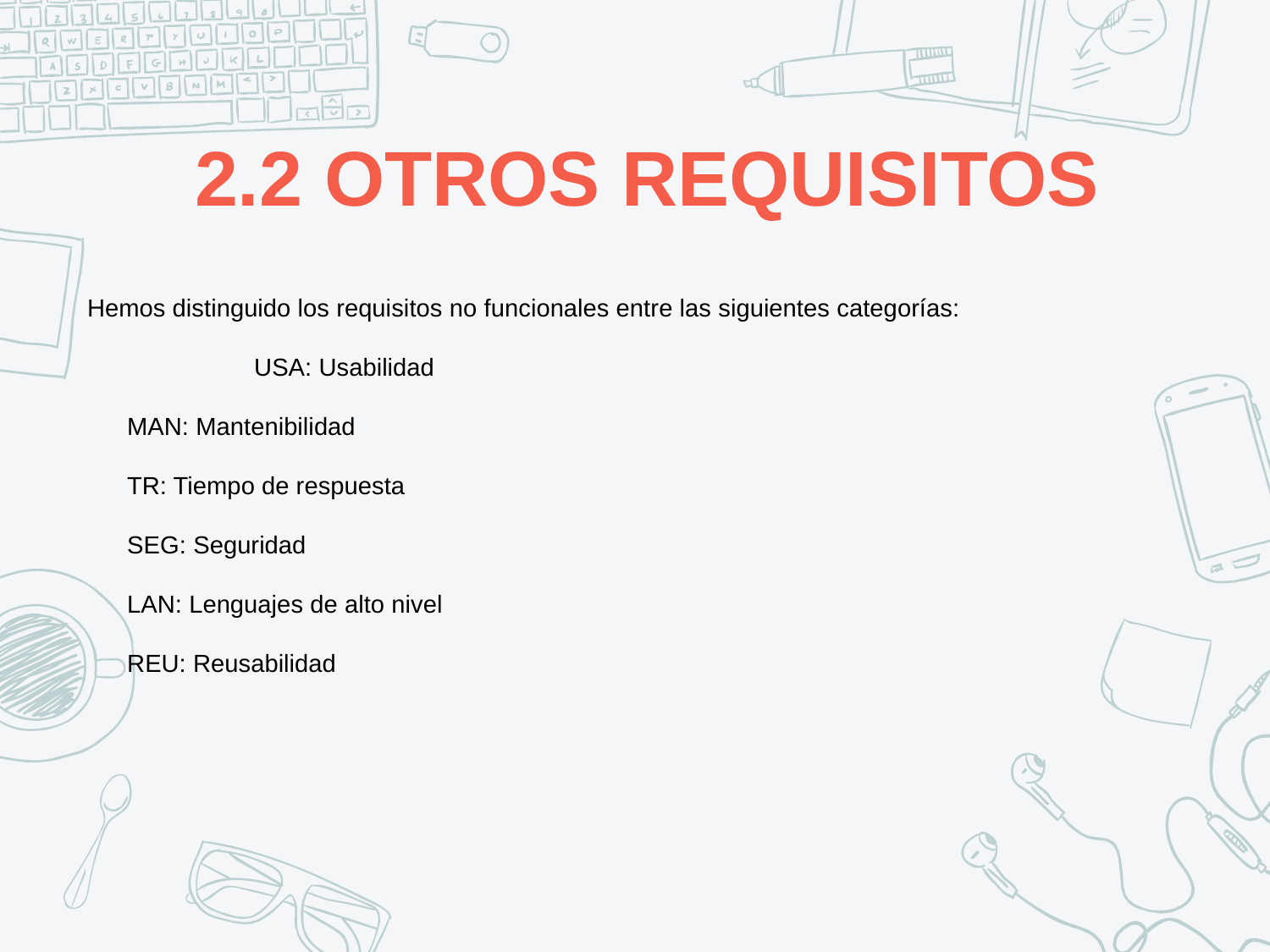

# 2.2 OTROS REQUISITOS
Hemos distinguido los requisitos no funcionales entre las siguientes categorías:

		USA: Usabilidad

	MAN: Mantenibilidad

	TR: Tiempo de respuesta

	SEG: Seguridad

	LAN: Lenguajes de alto nivel

	REU: Reusabilidad